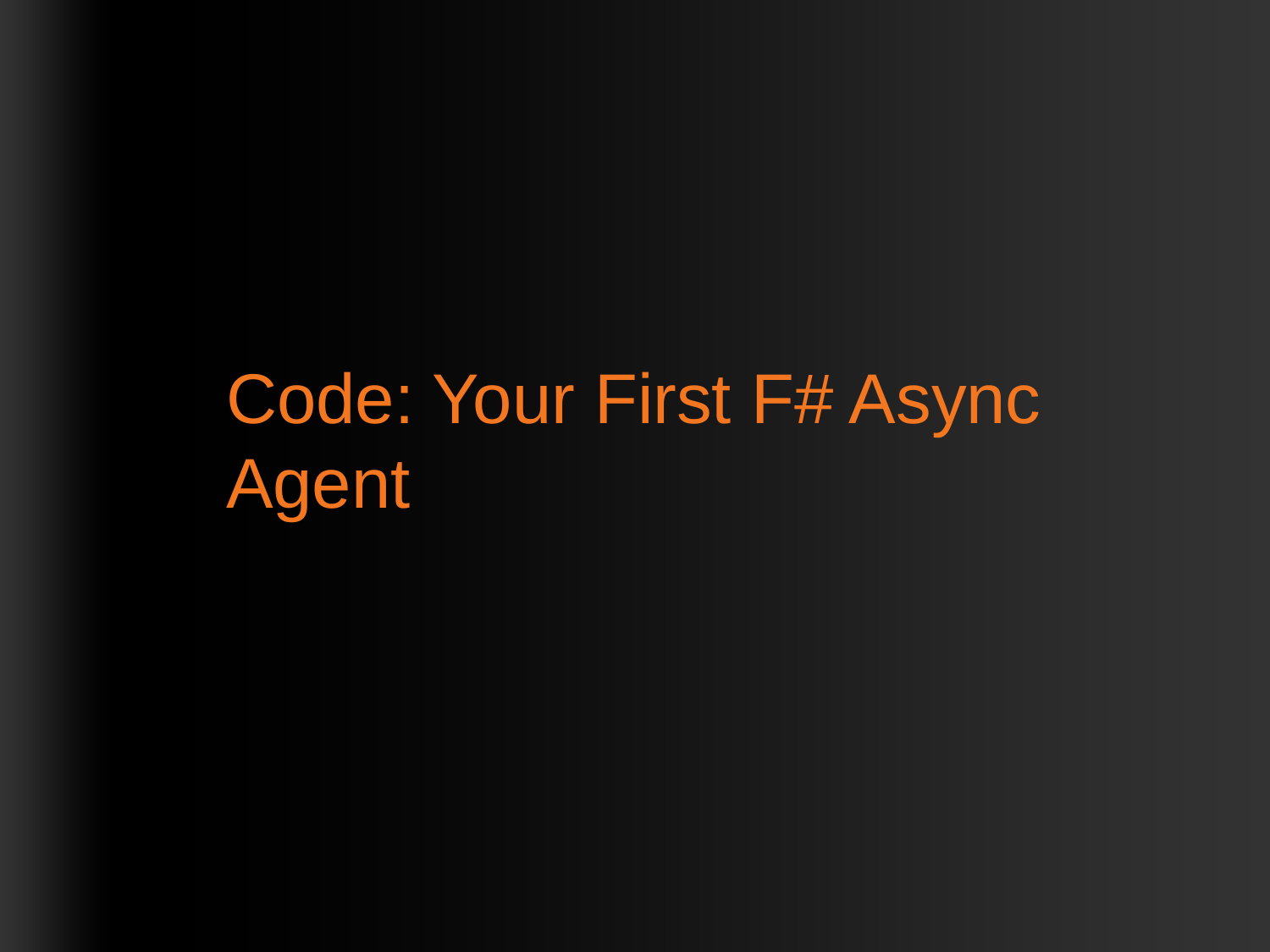

# Code: Your First F# Async Agent